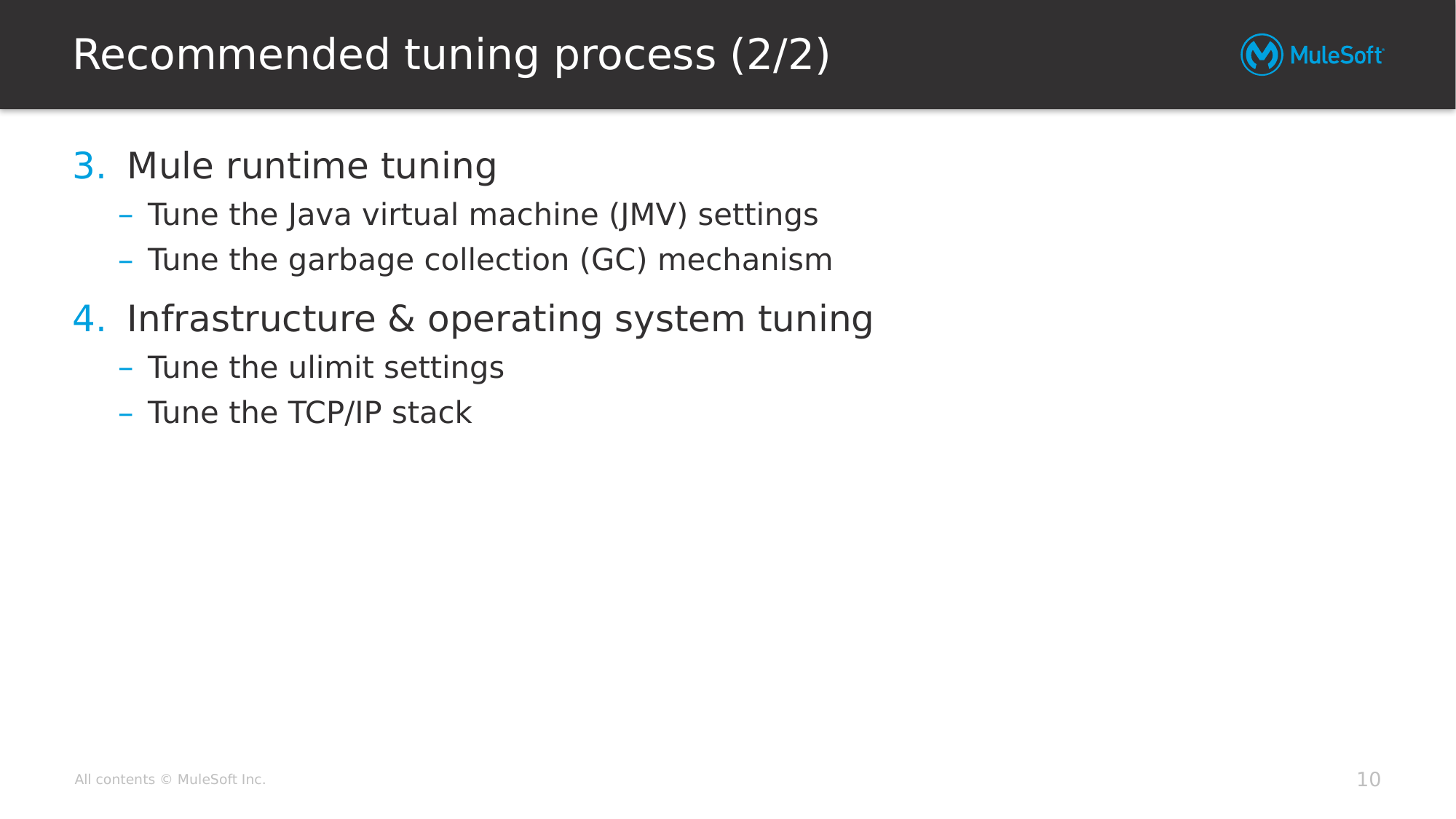

# Recommended tuning process (2/2)
Mule runtime tuning
Tune the Java virtual machine (JMV) settings
Tune the garbage collection (GC) mechanism
Infrastructure & operating system tuning
Tune the ulimit settings
Tune the TCP/IP stack

10